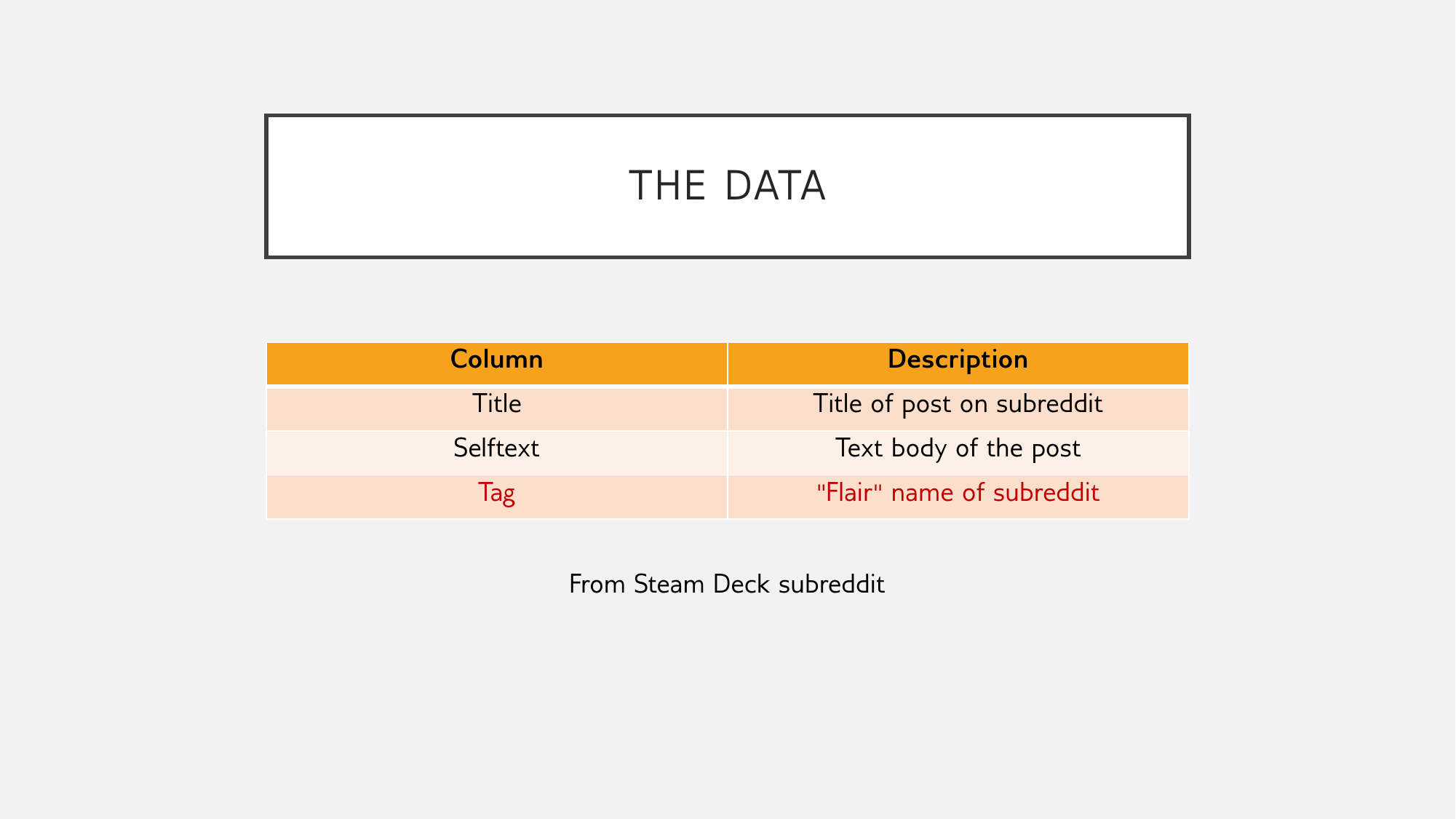

# The Data
| Column | Description |
| --- | --- |
| Title | Title of post on subreddit |
| Selftext | Text body of the post |
| Tag | "Flair" name of subreddit |
From Steam Deck subreddit